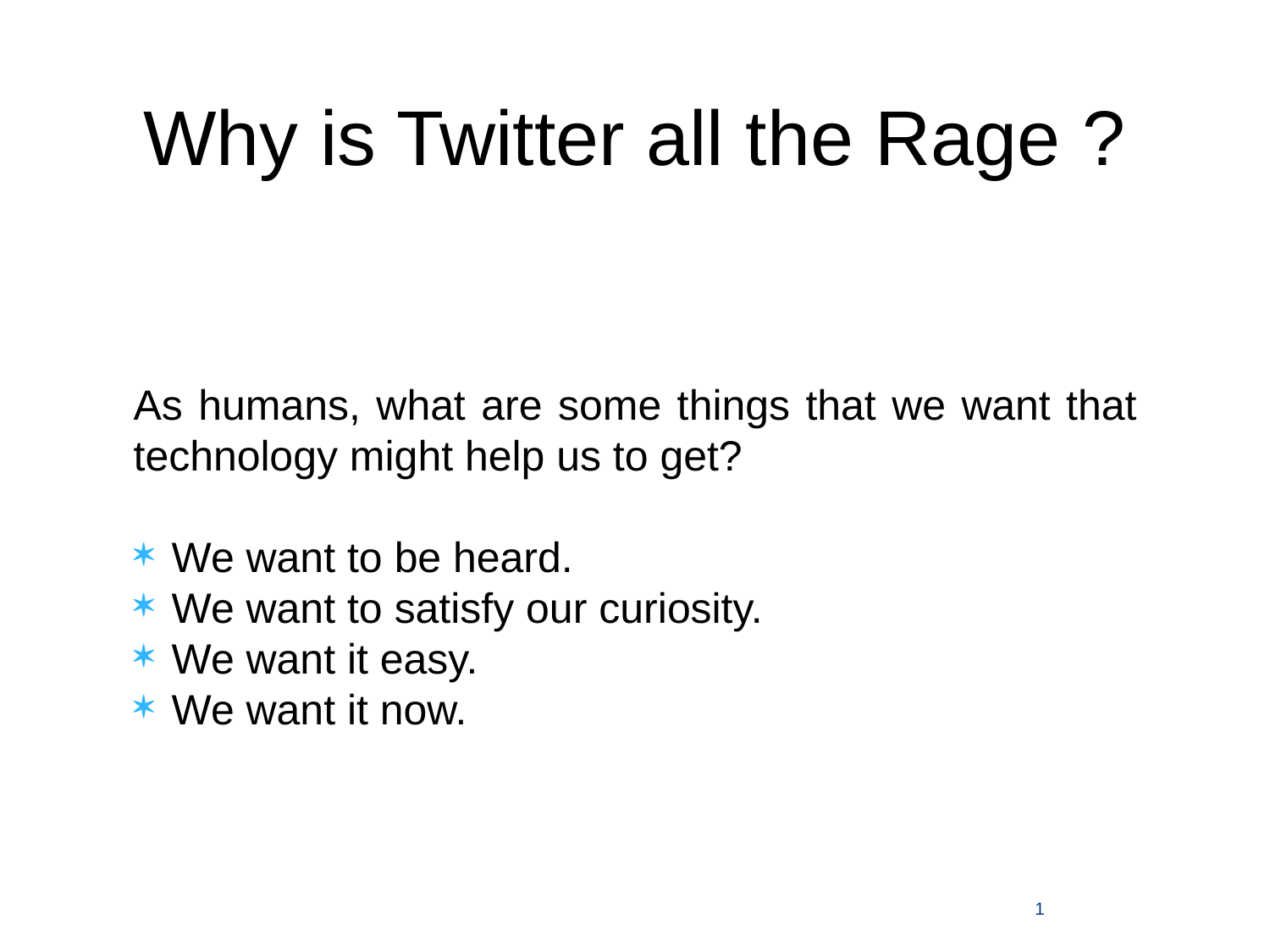

Why is Twitter all the Rage ?
As humans, what are some things that we want that technology might help us to get?

We want to be heard.
We want to satisfy our curiosity.
We want it easy.
We want it now.
1